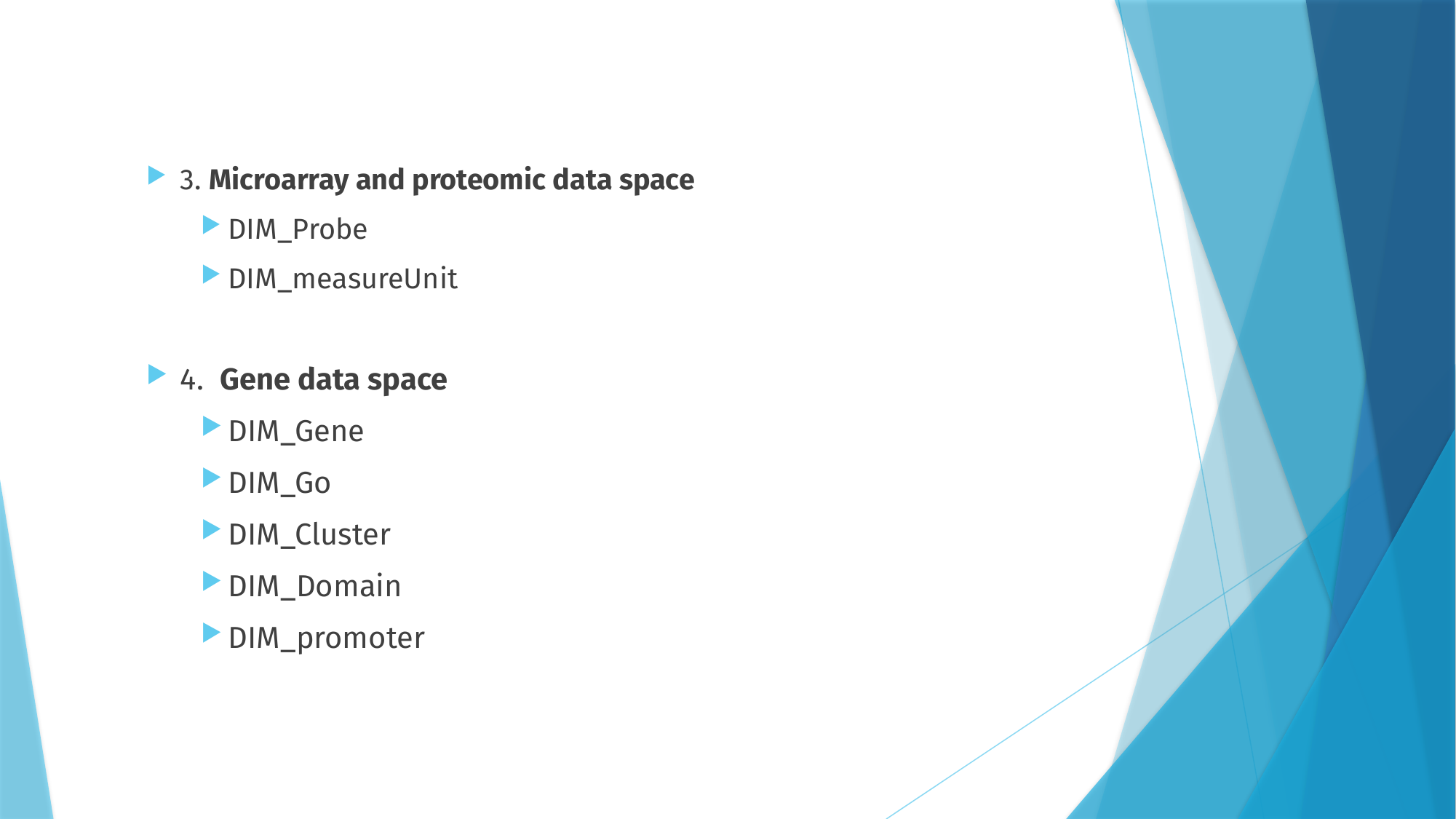

3. Microarray and proteomic data space
DIM_Probe
DIM_measureUnit

4.  Gene data space
DIM_Gene
DIM_Go
DIM_Cluster
DIM_Domain
DIM_promoter